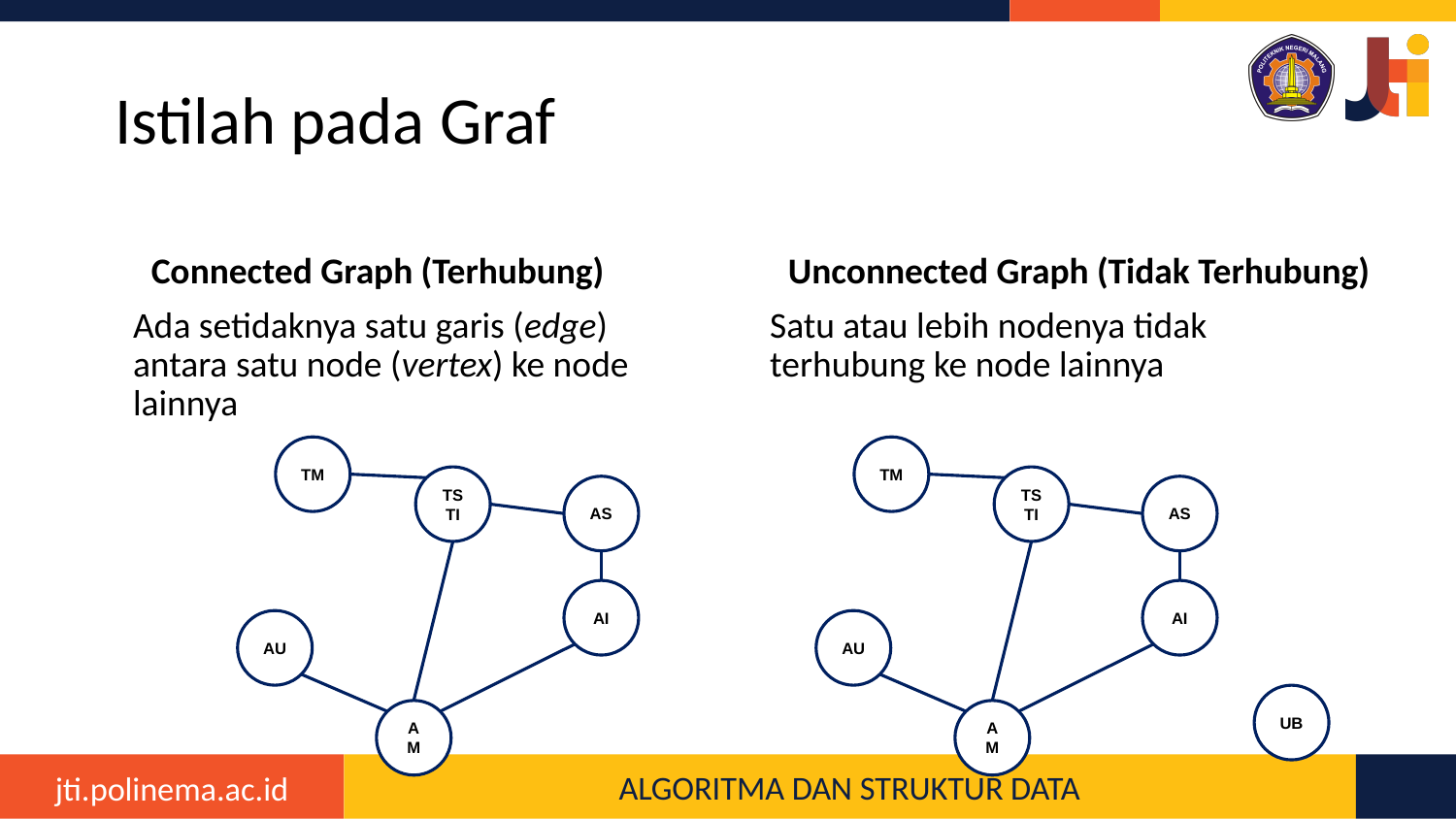

# Istilah pada Graf
Connected Graph (Terhubung)
Unconnected Graph (Tidak Terhubung)
Ada setidaknya satu garis (edge) antara satu node (vertex) ke node lainnya
Satu atau lebih nodenya tidak terhubung ke node lainnya
TM
TS TI
AS
AI
AU
AM
TM
TS TI
AS
AI
AU
AM
UB